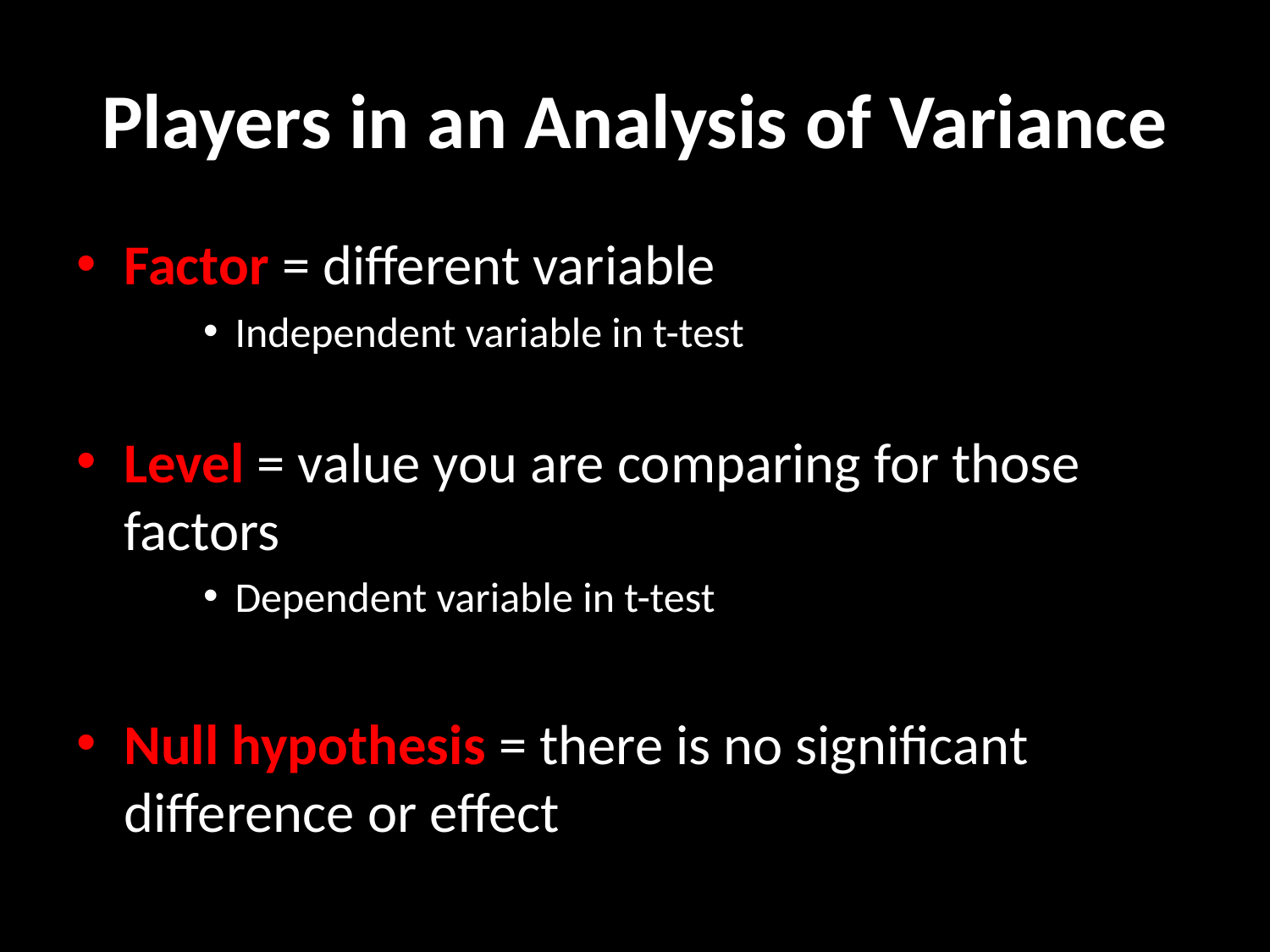

# Players in an Analysis of Variance
Factor = different variable
Independent variable in t-test

Level = value you are comparing for those factors
Dependent variable in t-test

Null hypothesis = there is no significant difference or effect